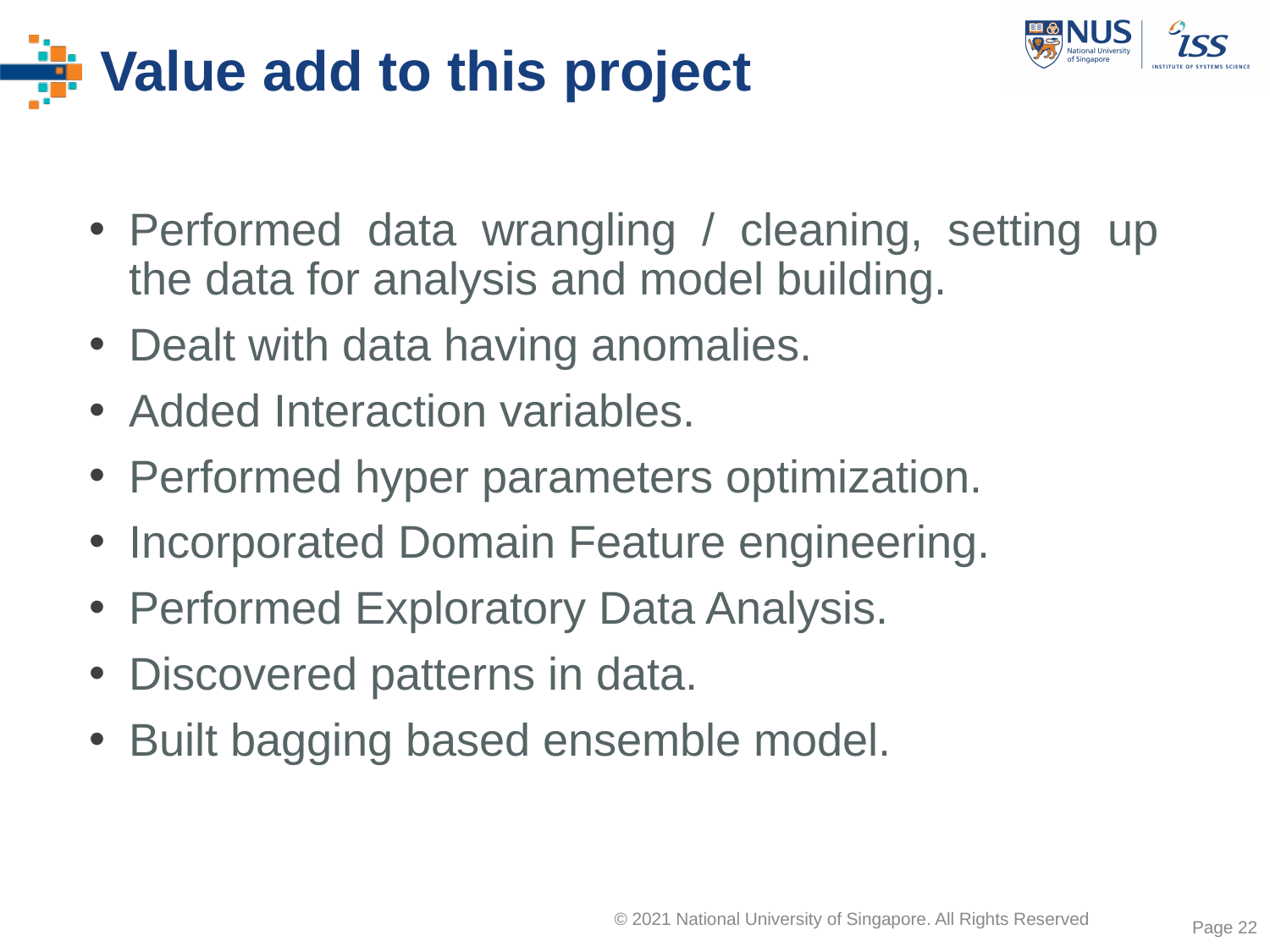

# Value add to this project
Performed data wrangling / cleaning, setting up the data for analysis and model building.
Dealt with data having anomalies.
Added Interaction variables.
Performed hyper parameters optimization.
Incorporated Domain Feature engineering.
Performed Exploratory Data Analysis.
Discovered patterns in data.
Built bagging based ensemble model.

Page 22